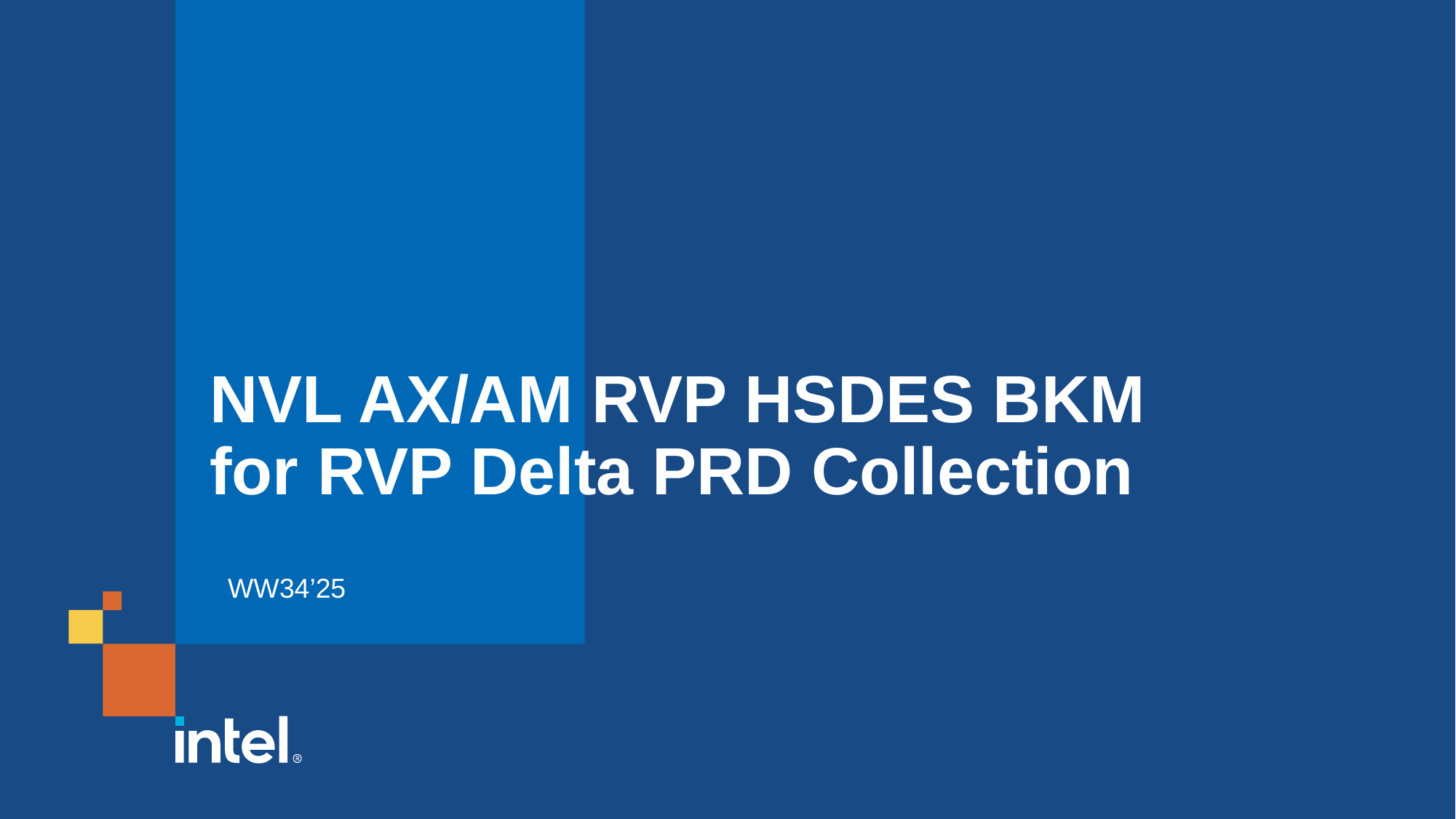

# NVL AX/AM RVP HSDES BKM for RVP Delta PRD Collection
WW34’25